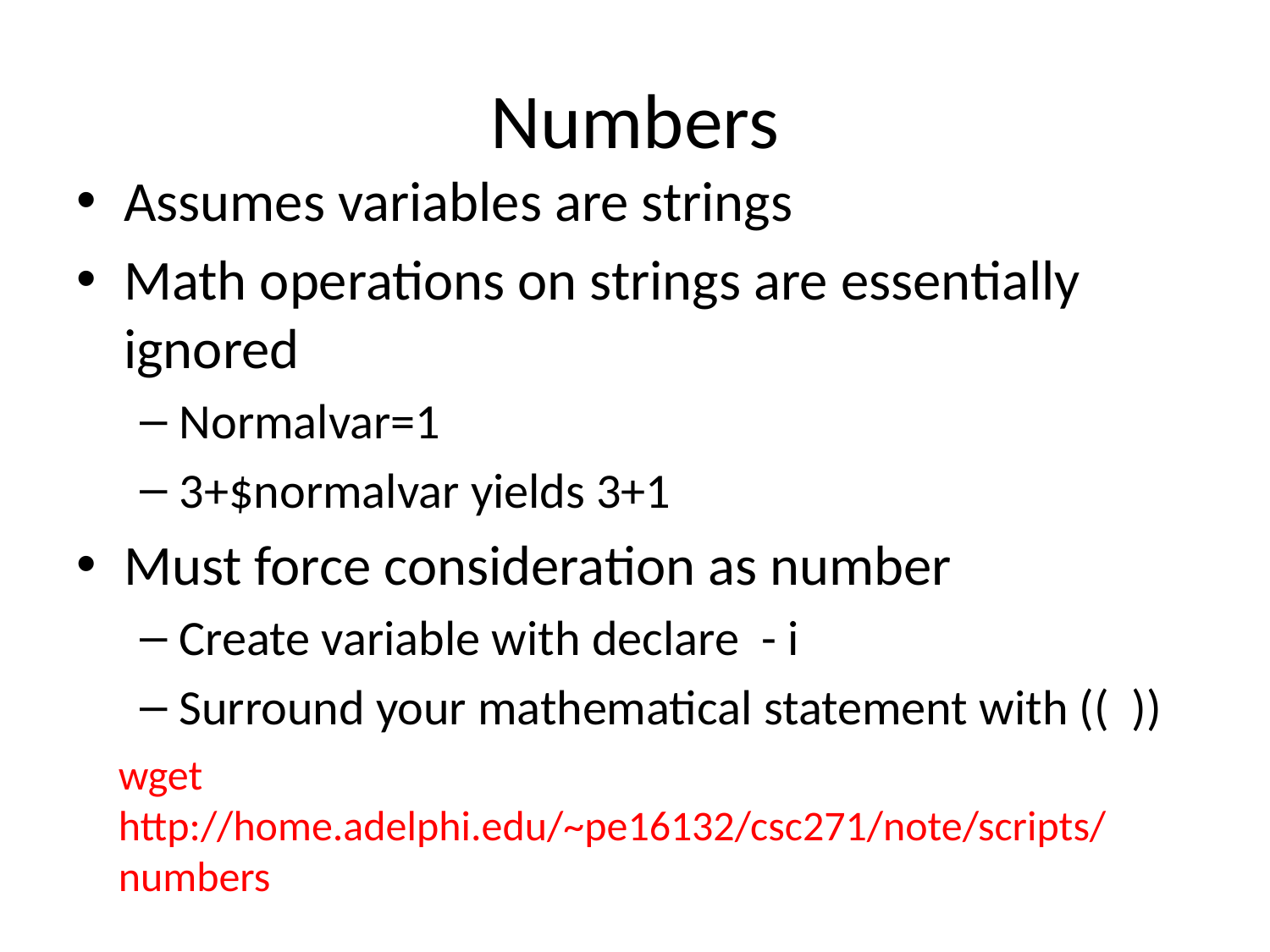

# Numbers
Assumes variables are strings
Math operations on strings are essentially ignored
Normalvar=1
3+$normalvar yields 3+1
Must force consideration as number
Create variable with declare  - i
Surround your mathematical statement with ((  ))

wget http://home.adelphi.edu/~pe16132/csc271/note/scripts/numbers